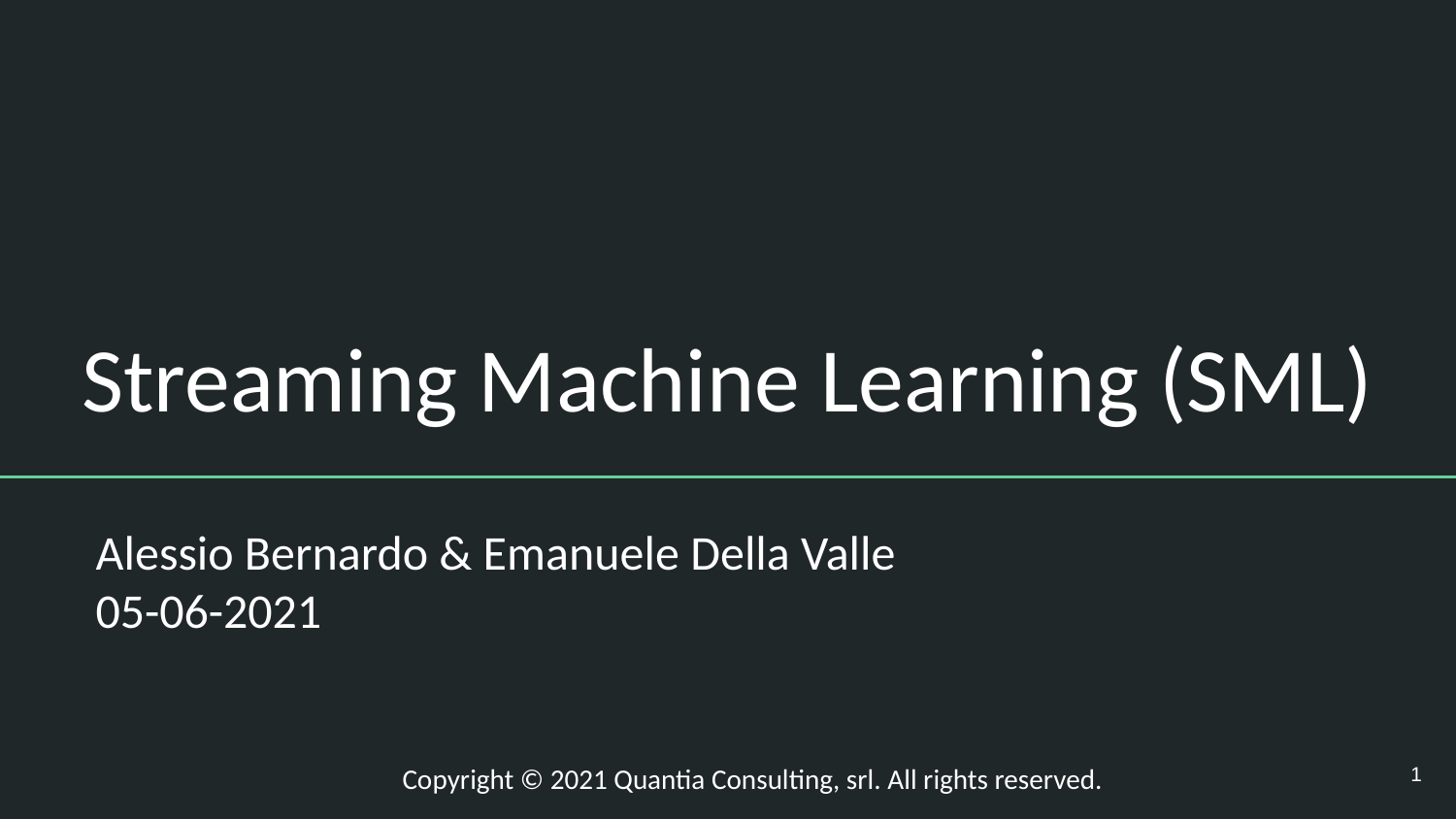

# Streaming Machine Learning (SML)
Alessio Bernardo & Emanuele Della Valle
05-06-2021

1
Copyright © 2021 Quantia Consulting, srl. All rights reserved.